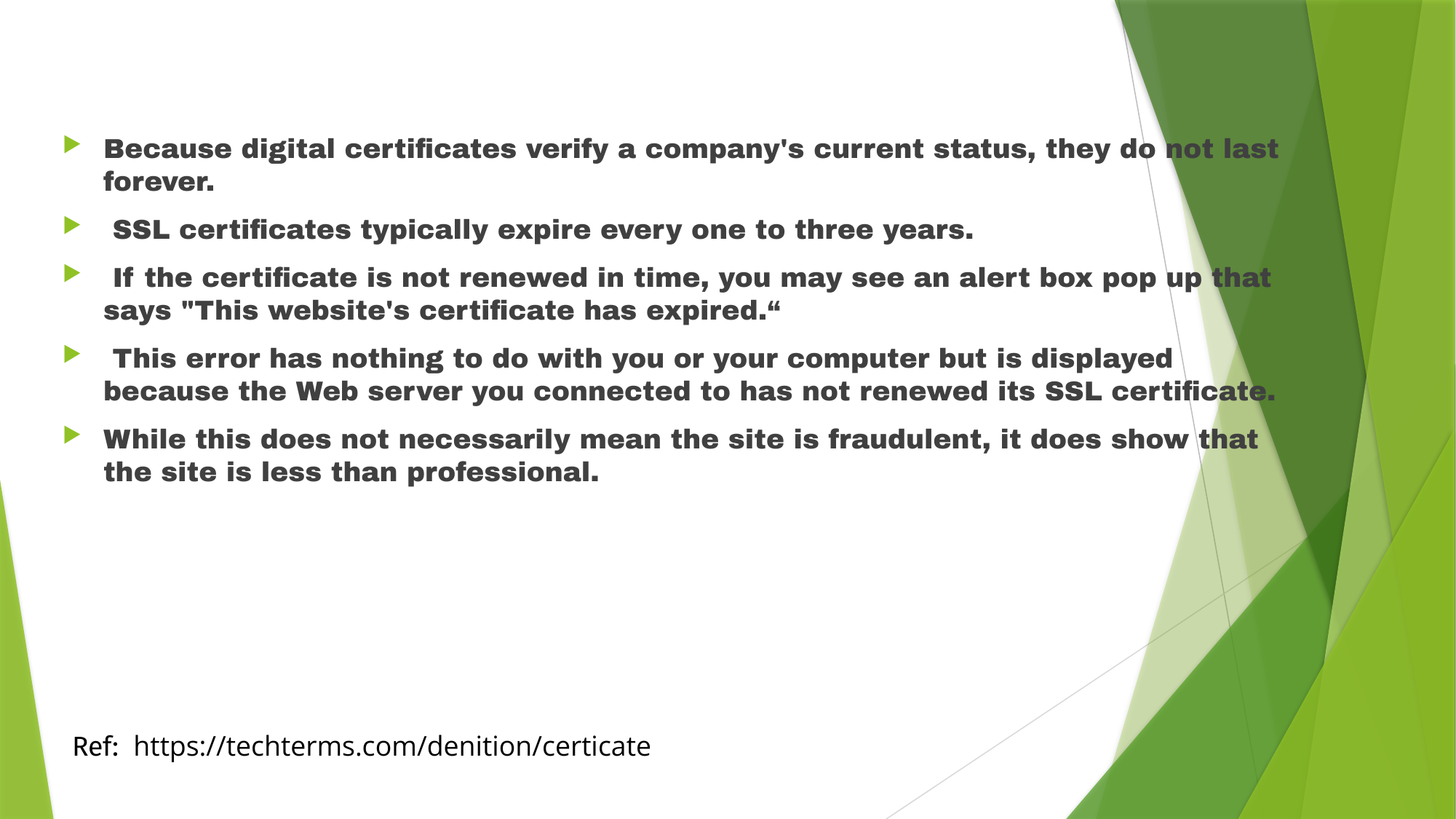

Because digital certificates verify a company's current status, they do not last forever.
 SSL certificates typically expire every one to three years.
 If the certificate is not renewed in time, you may see an alert box pop up that says "This website's certificate has expired.“
 This error has nothing to do with you or your computer but is displayed because the Web server you connected to has not renewed its SSL certificate.
While this does not necessarily mean the site is fraudulent, it does show that the site is less than professional.
Ref:  https://techterms.com/denition/certicate